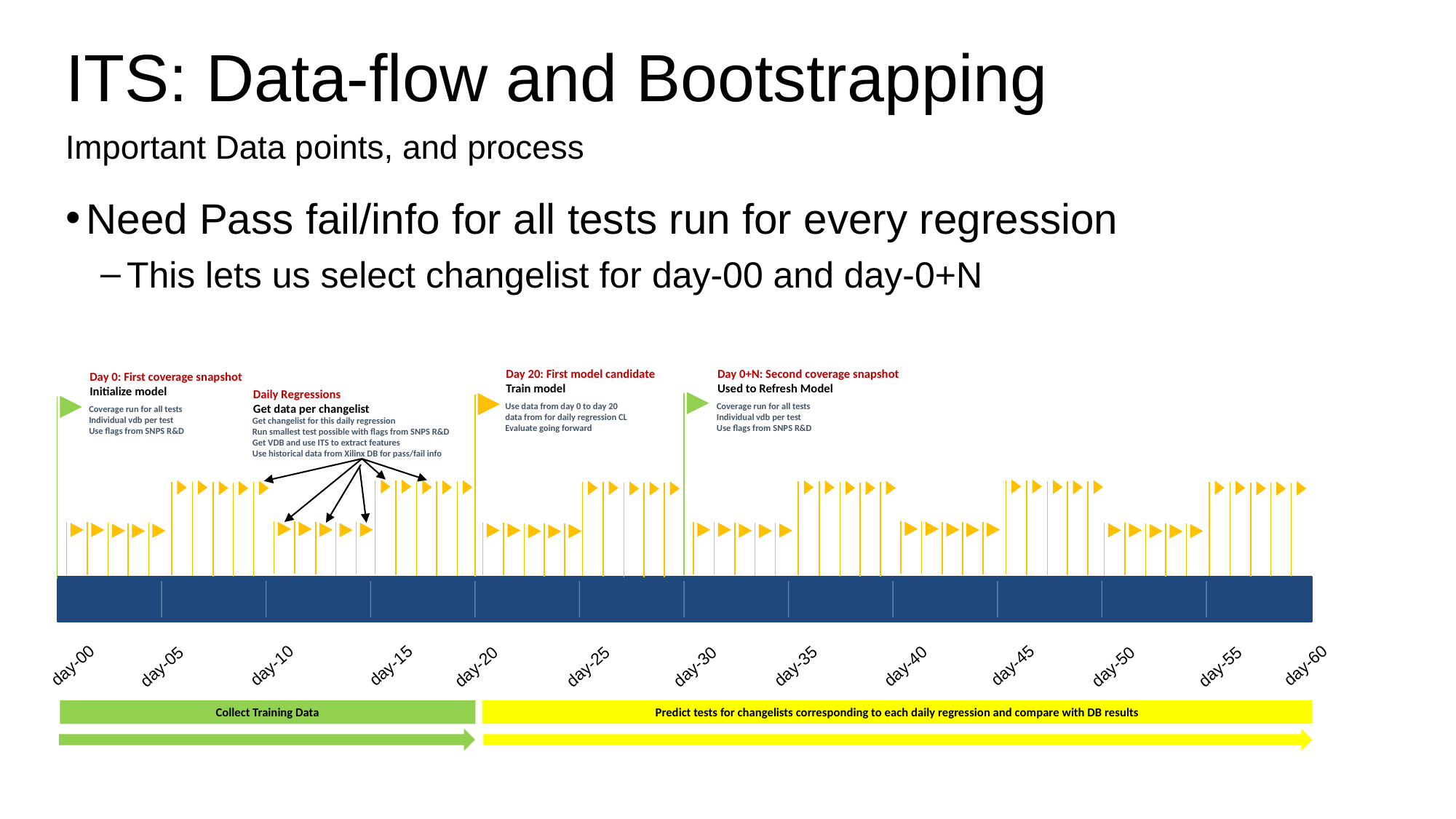

# ITS: Data-flow and Bootstrapping
Important Data points, and process
Need Pass fail/info for all tests run for every regression
This lets us select changelist for day-00 and day-0+N
Day 0+N: Second coverage snapshot
Used to Refresh Model
Coverage run for all tests
Individual vdb per test
Use flags from SNPS R&D
Day 20: First model candidate
Train model
Use data from day 0 to day 20
data from for daily regression CL
Evaluate going forward
Day 0: First coverage snapshot
Initialize model
Coverage run for all tests
Individual vdb per test
Use flags from SNPS R&D
Daily Regressions
Get data per changelist
Get changelist for this daily regression
Run smallest test possible with flags from SNPS R&D
Get VDB and use ITS to extract features
Use historical data from Xilinx DB for pass/fail info

day-60
day-00
day-45
day-15
day-10
day-35
day-40
day-05
day-30
day-50
day-55
day-25
day-20
Predict tests for changelists corresponding to each daily regression and compare with DB results
Collect Training Data